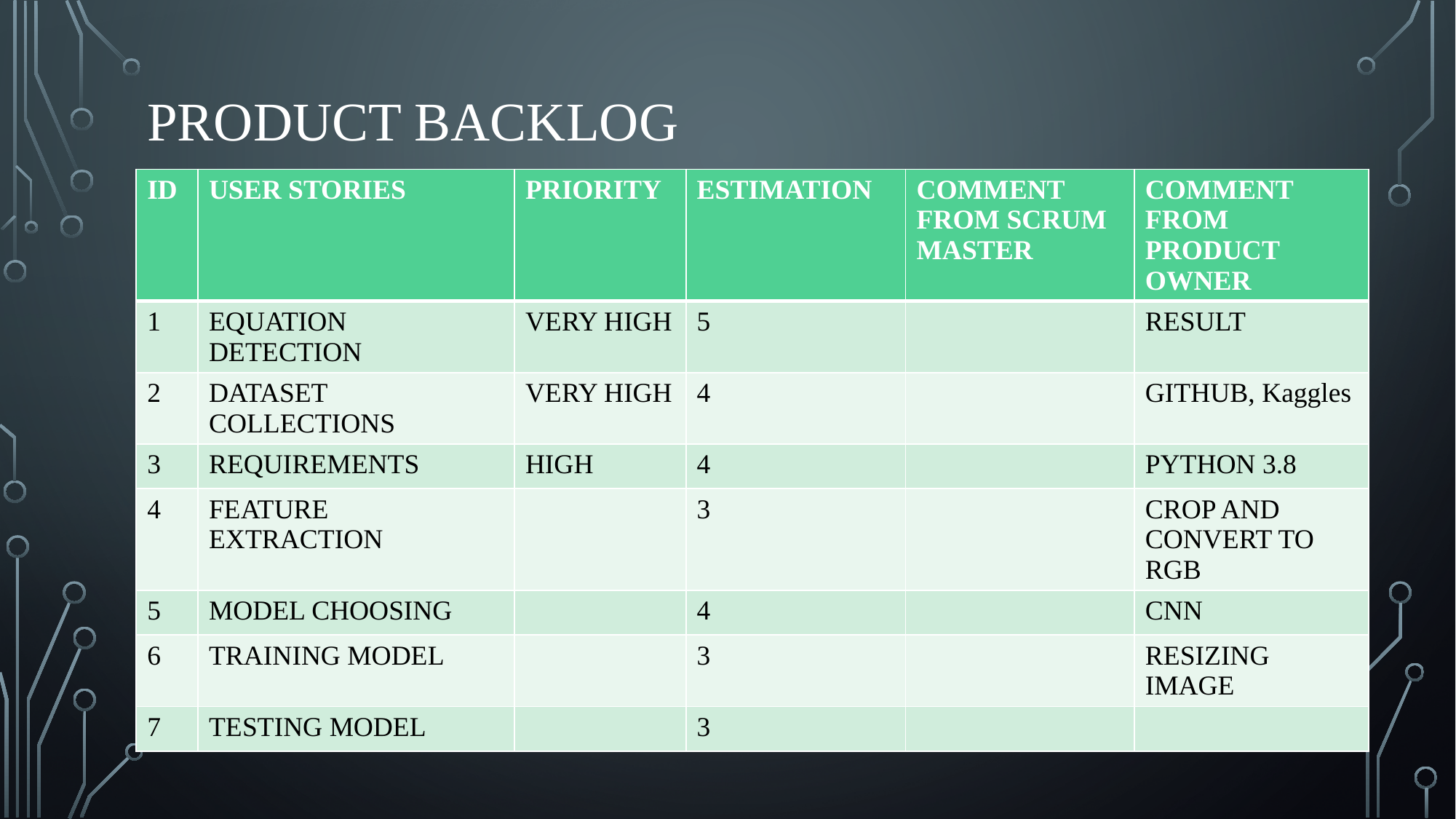

# PRODUCT BACKLOG
| ID | USER STORIES | PRIORITY | ESTIMATION | COMMENT FROM SCRUM MASTER | COMMENT FROM PRODUCT OWNER |
| --- | --- | --- | --- | --- | --- |
| 1 | EQUATION DETECTION | VERY HIGH | 5 |  | RESULT |
| 2 | DATASET COLLECTIONS | VERY HIGH | 4 |  | GITHUB, Kaggles |
| 3 | REQUIREMENTS | HIGH | 4 |  | PYTHON 3.8 |
| 4 | FEATURE EXTRACTION |  | 3 |  | CROP AND CONVERT TO RGB |
| 5 | MODEL CHOOSING |  | 4 |  | CNN |
| 6 | TRAINING MODEL |  | 3 |  | RESIZING IMAGE |
| 7 | TESTING MODEL |  | 3 |  |  |